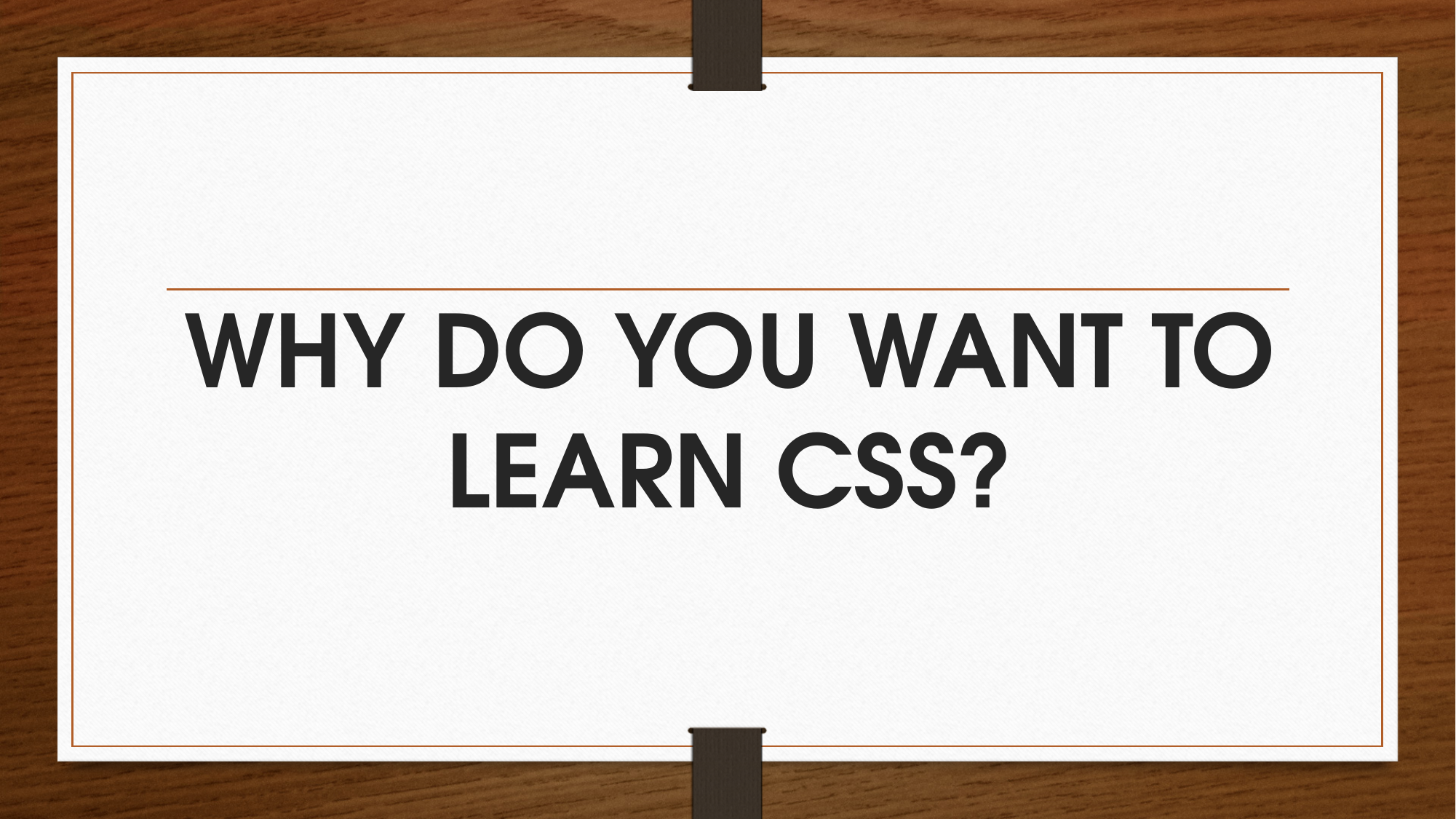

# WHY DO YOU WANT TO LEARN CSS?